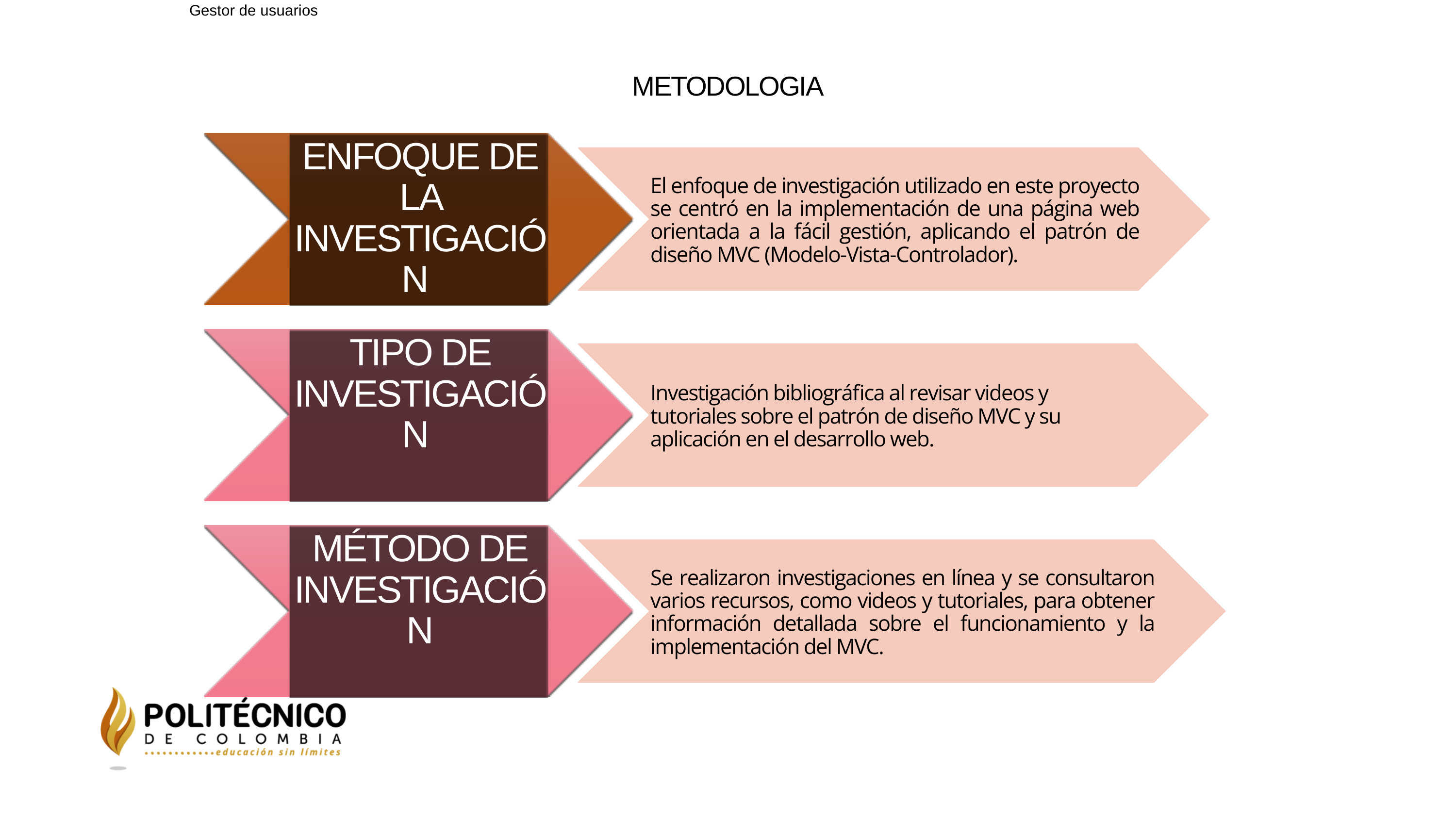

Gestor de usuarios
METODOLOGIA

ENFOQUE DE LA INVESTIGACIÓN

El enfoque de investigación utilizado en este proyecto se centró en la implementación de una página web orientada a la fácil gestión, aplicando el patrón de diseño MVC (Modelo-Vista-Controlador).

TIPO DE INVESTIGACIÓN

Investigación bibliográfica al revisar videos y tutoriales sobre el patrón de diseño MVC y su aplicación en el desarrollo web.

MÉTODO DE INVESTIGACIÓN

Se realizaron investigaciones en línea y se consultaron varios recursos, como videos y tutoriales, para obtener información detallada sobre el funcionamiento y la implementación del MVC.